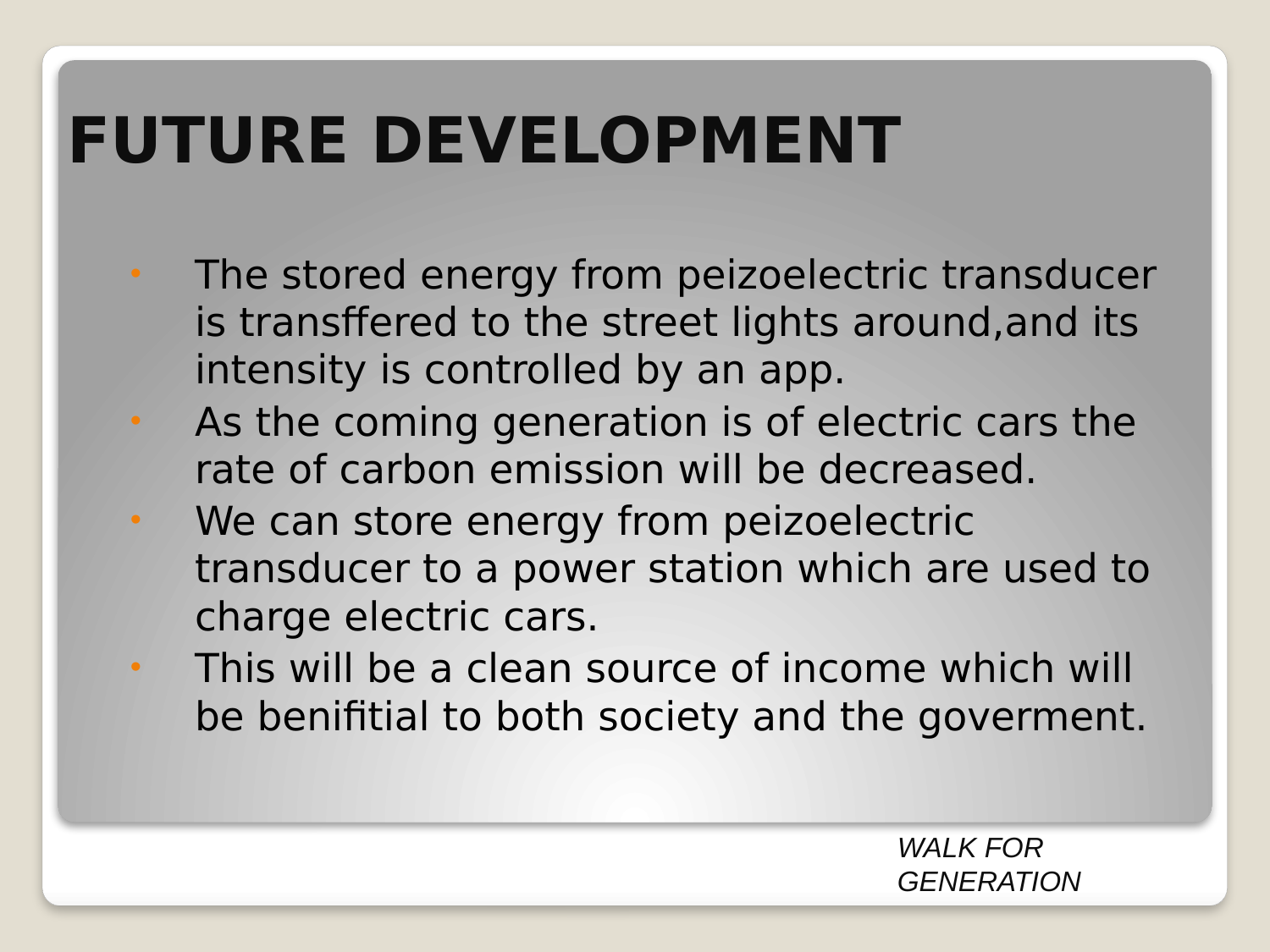

# FUTURE DEVELOPMENT
The stored energy from peizoelectric transducer is transffered to the street lights around,and its intensity is controlled by an app.
As the coming generation is of electric cars the rate of carbon emission will be decreased.
We can store energy from peizoelectric transducer to a power station which are used to charge electric cars.
This will be a clean source of income which will be benifitial to both society and the goverment.
WALK FOR GENERATION